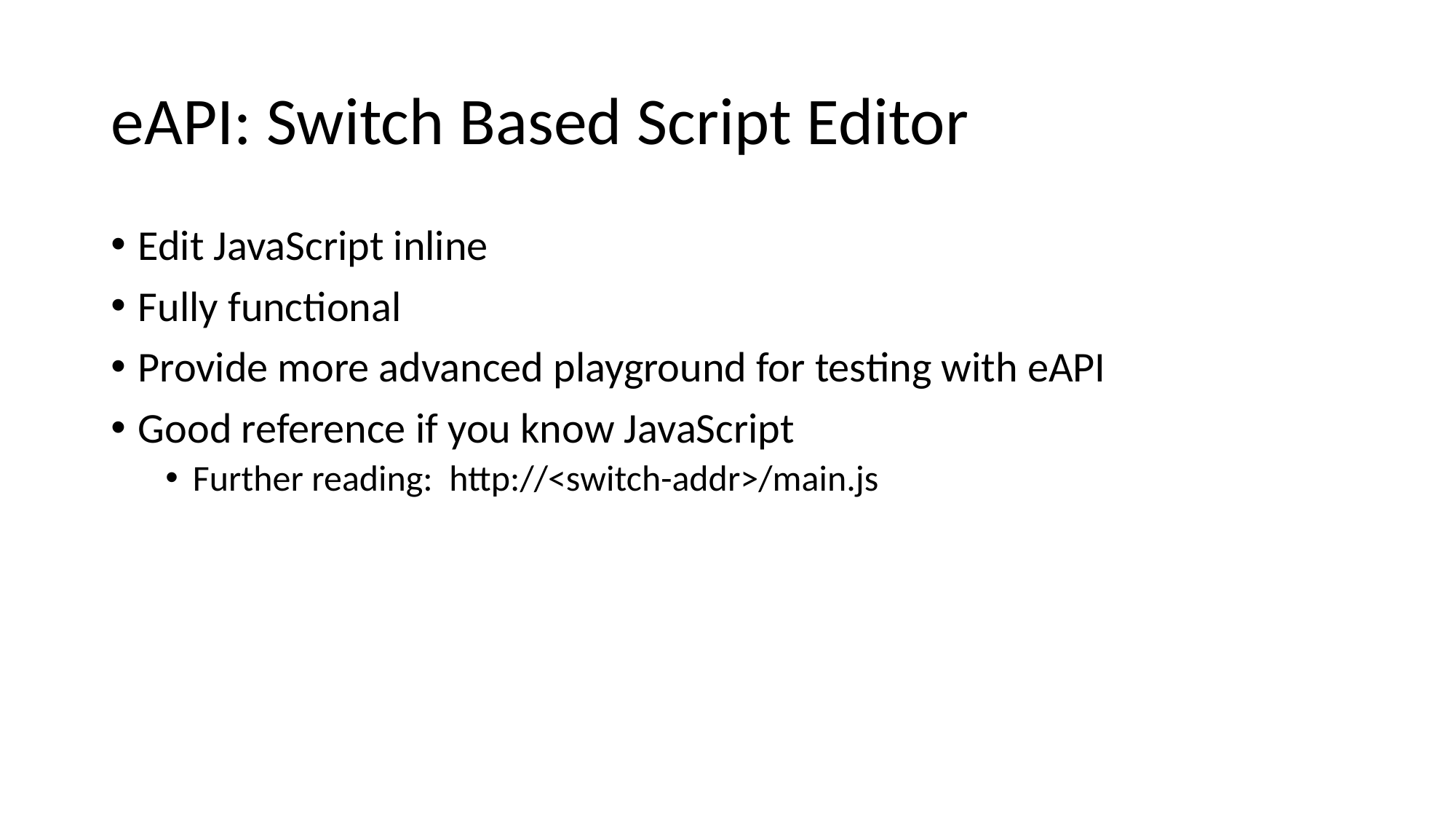

# eAPI: Switch Based Script Editor
Edit JavaScript inline
Fully functional
Provide more advanced playground for testing with eAPI
Good reference if you know JavaScript
Further reading:  http://<switch-addr>/main.js